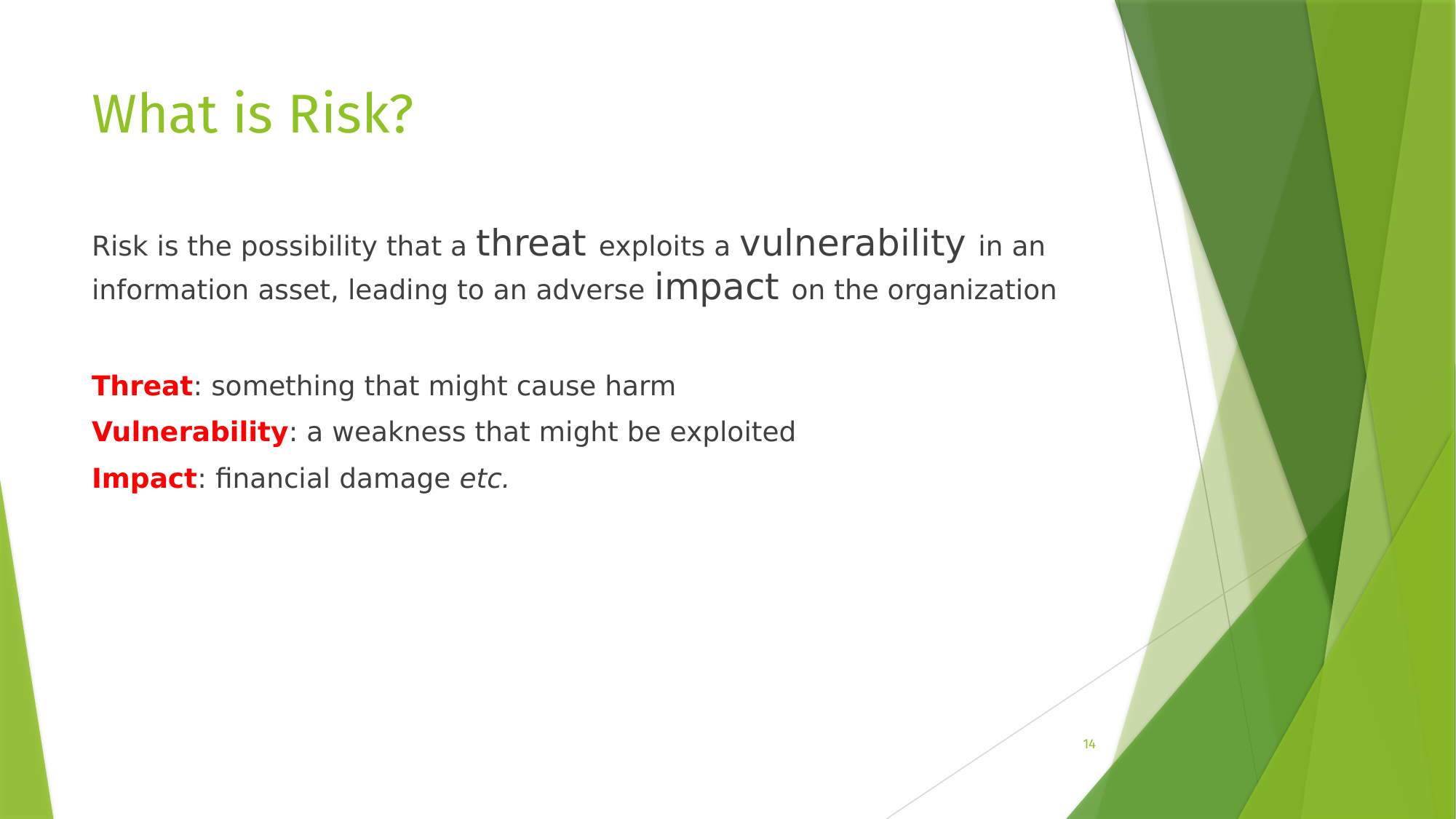

# What is Risk?
Risk is the possibility that a threat exploits a vulnerability in an information asset, leading to an adverse impact on the organization

Threat: something that might cause harm
Vulnerability: a weakness that might be exploited
Impact: financial damage etc.

14